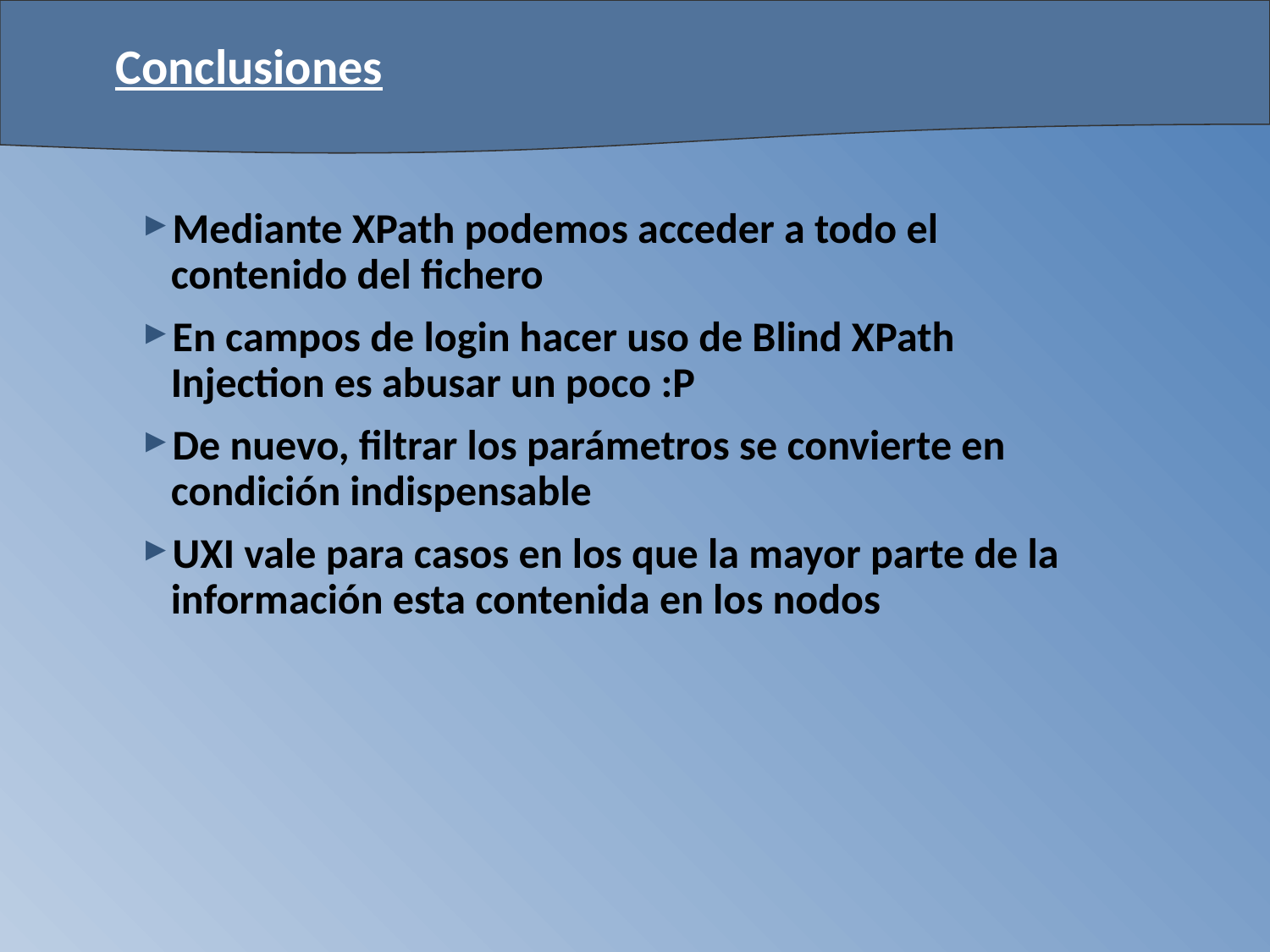

# Conclusiones
Mediante XPath podemos acceder a todo el contenido del fichero
En campos de login hacer uso de Blind XPath Injection es abusar un poco :P
De nuevo, filtrar los parámetros se convierte en condición indispensable
UXI vale para casos en los que la mayor parte de la información esta contenida en los nodos